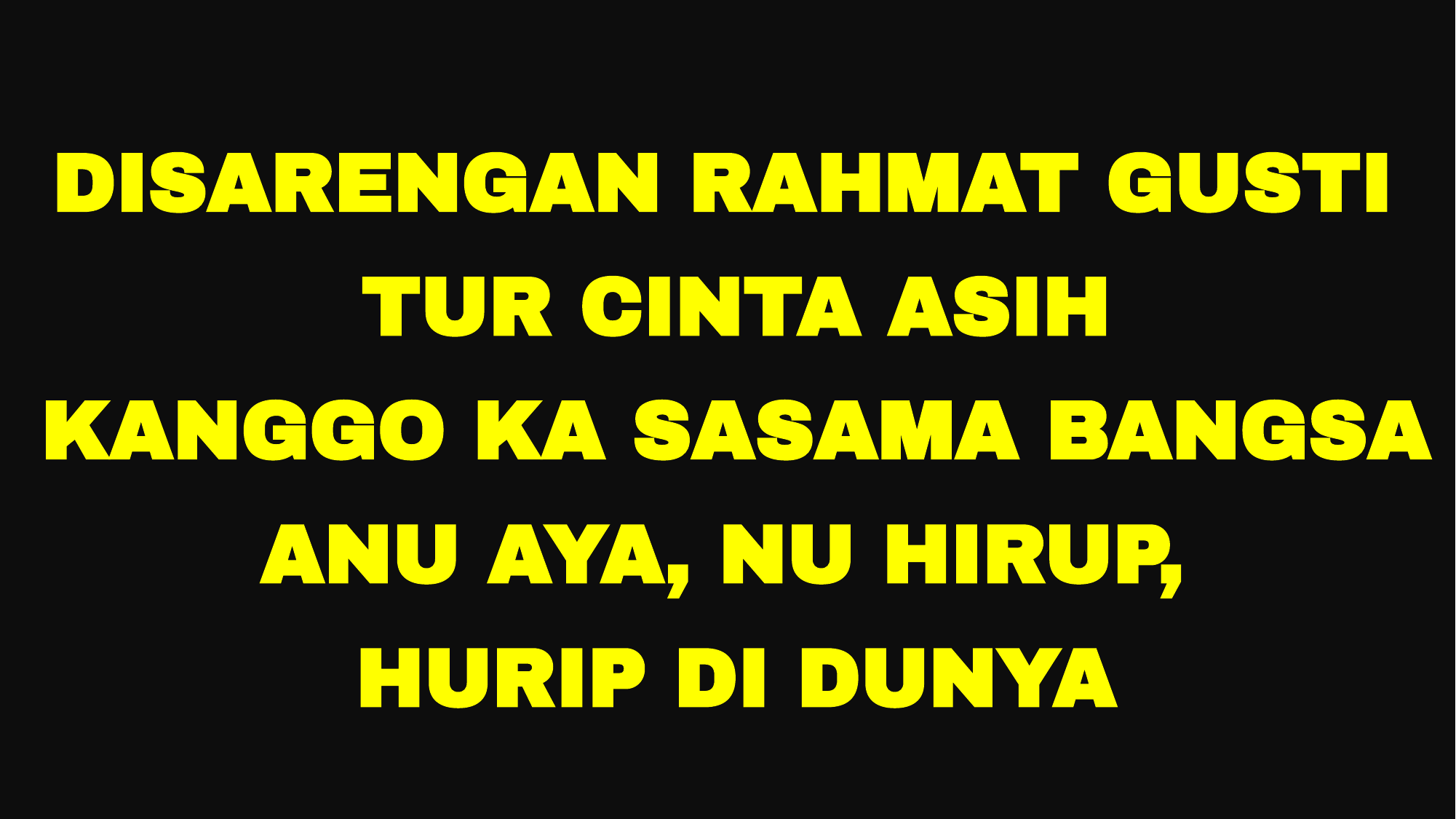

Disarengan Rahmat Gusti
tur cinta asih
Kanggo ka sasama bangsa
Anu aya, nu hirup,
hurip di dunya